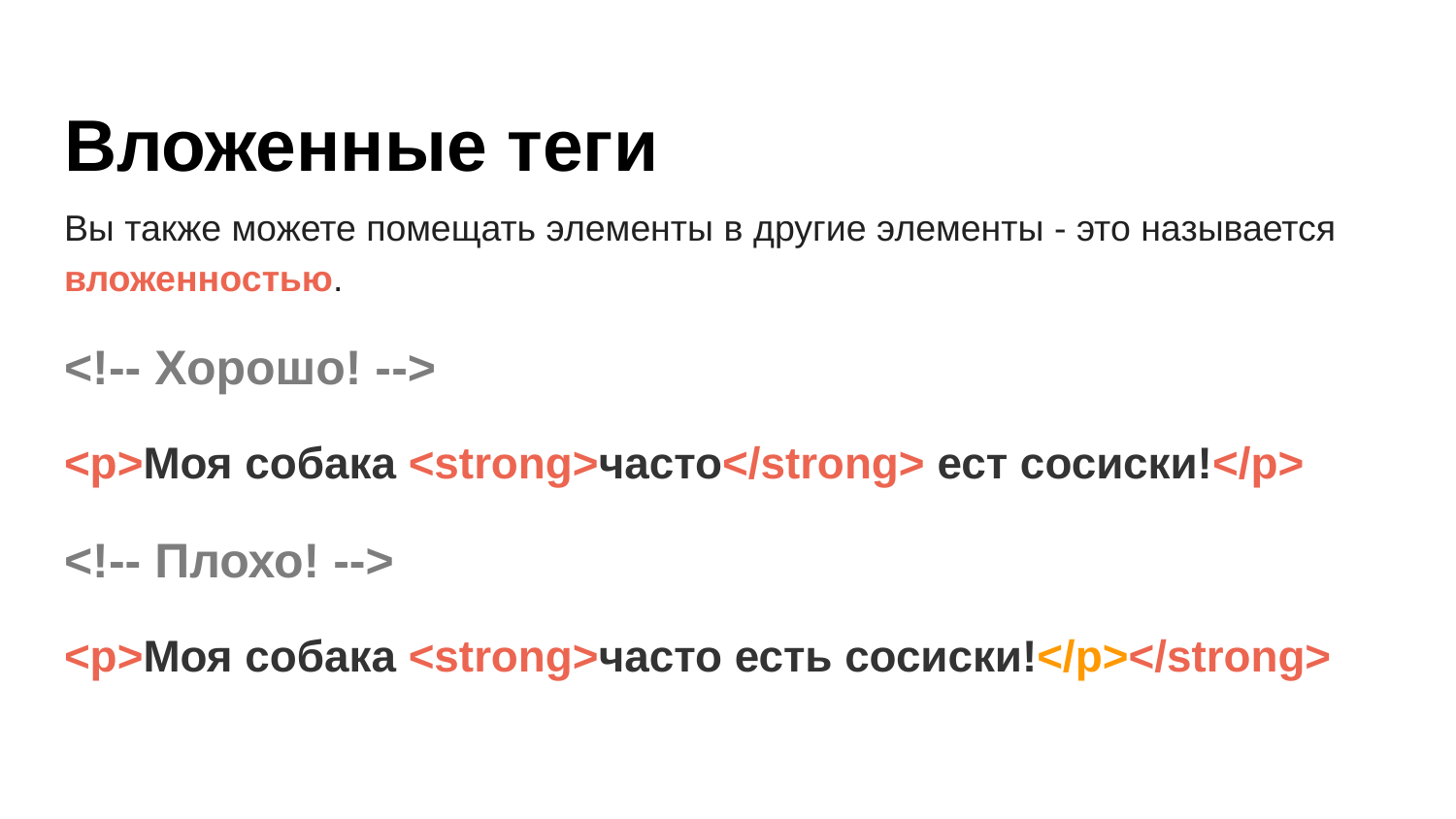

# Вложенные теги

Вы также можете помещать элементы в другие элементы - это называется вложенностью.

<!-- Хорошо! -->
<p>Моя собака <strong>часто</strong> ест сосиски!</p>
<!-- Плохо! -->
<p>Моя собака <strong>часто есть сосиски!</p></strong>